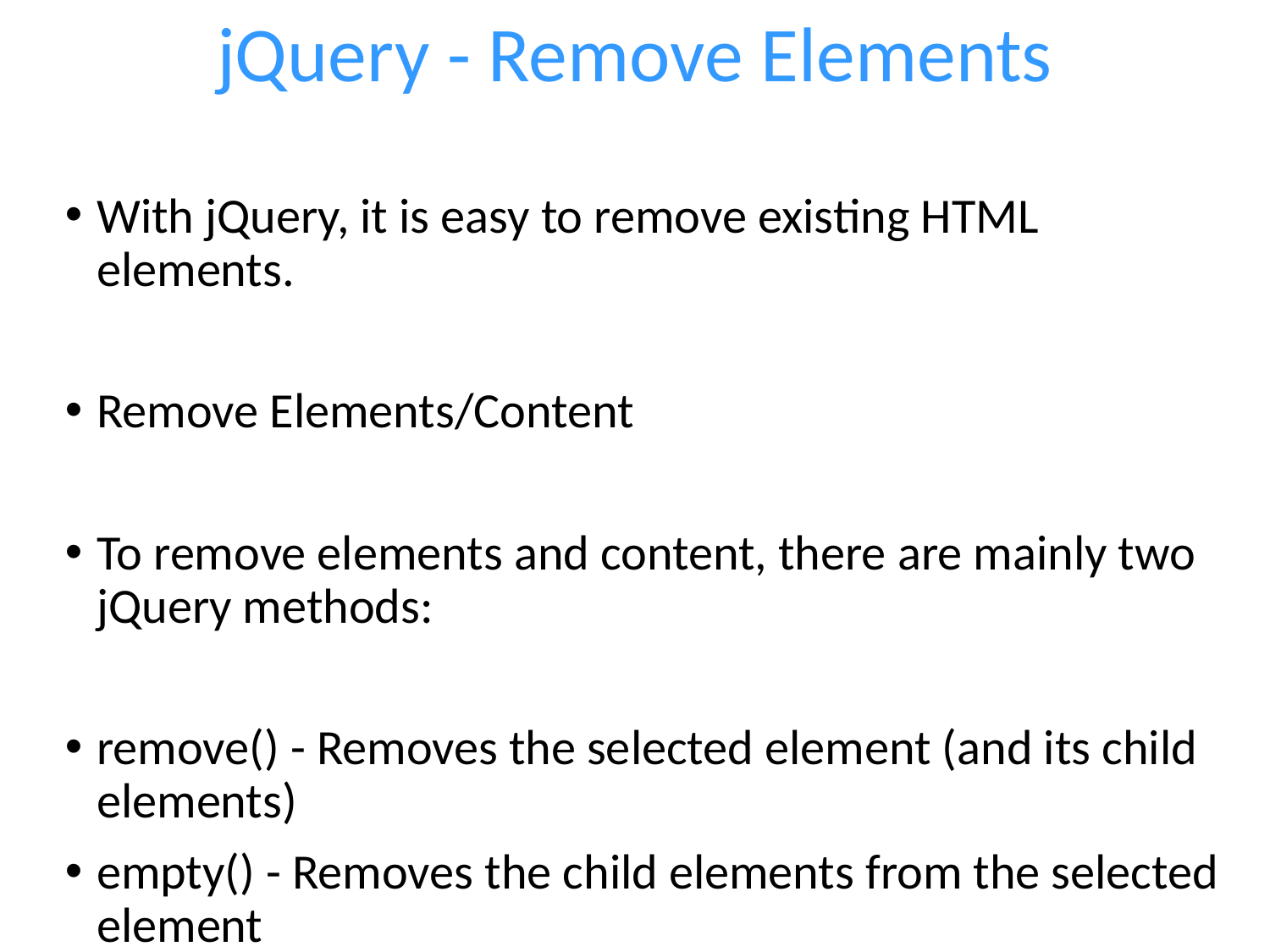

# jQuery - Remove Elements
With jQuery, it is easy to remove existing HTML elements.

Remove Elements/Content

To remove elements and content, there are mainly two jQuery methods:

remove() - Removes the selected element (and its child elements)
empty() - Removes the child elements from the selected element